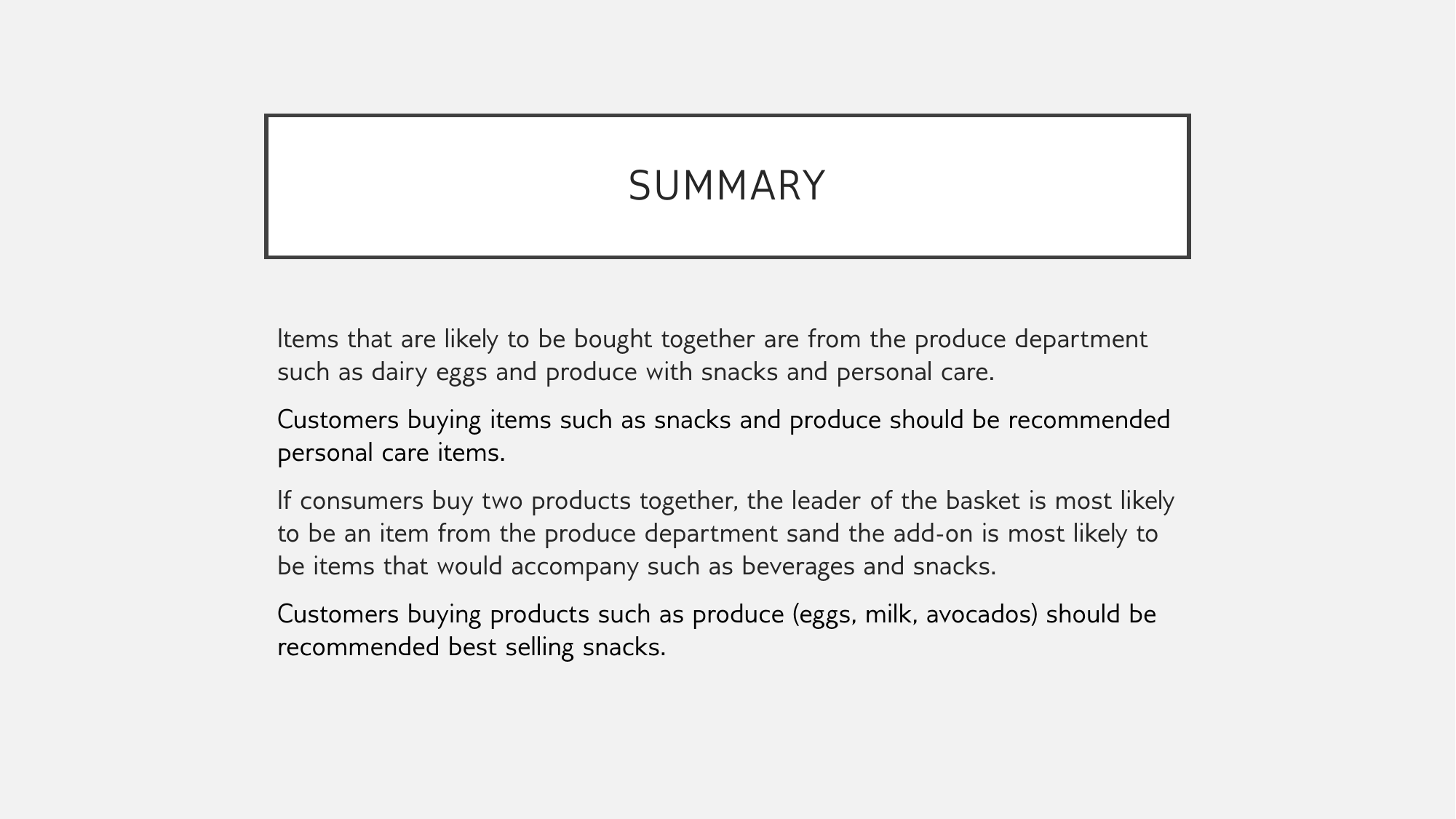

# Summary
Items that are likely to be bought together are from the produce department such as dairy eggs and produce with snacks and personal care.
Customers buying items such as snacks and produce should be recommended personal care items.
If consumers buy two products together, the leader of the basket is most likely to be an item from the produce department sand the add-on is most likely to be items that would accompany such as beverages and snacks.
Customers buying products such as produce (eggs, milk, avocados) should be recommended best selling snacks.